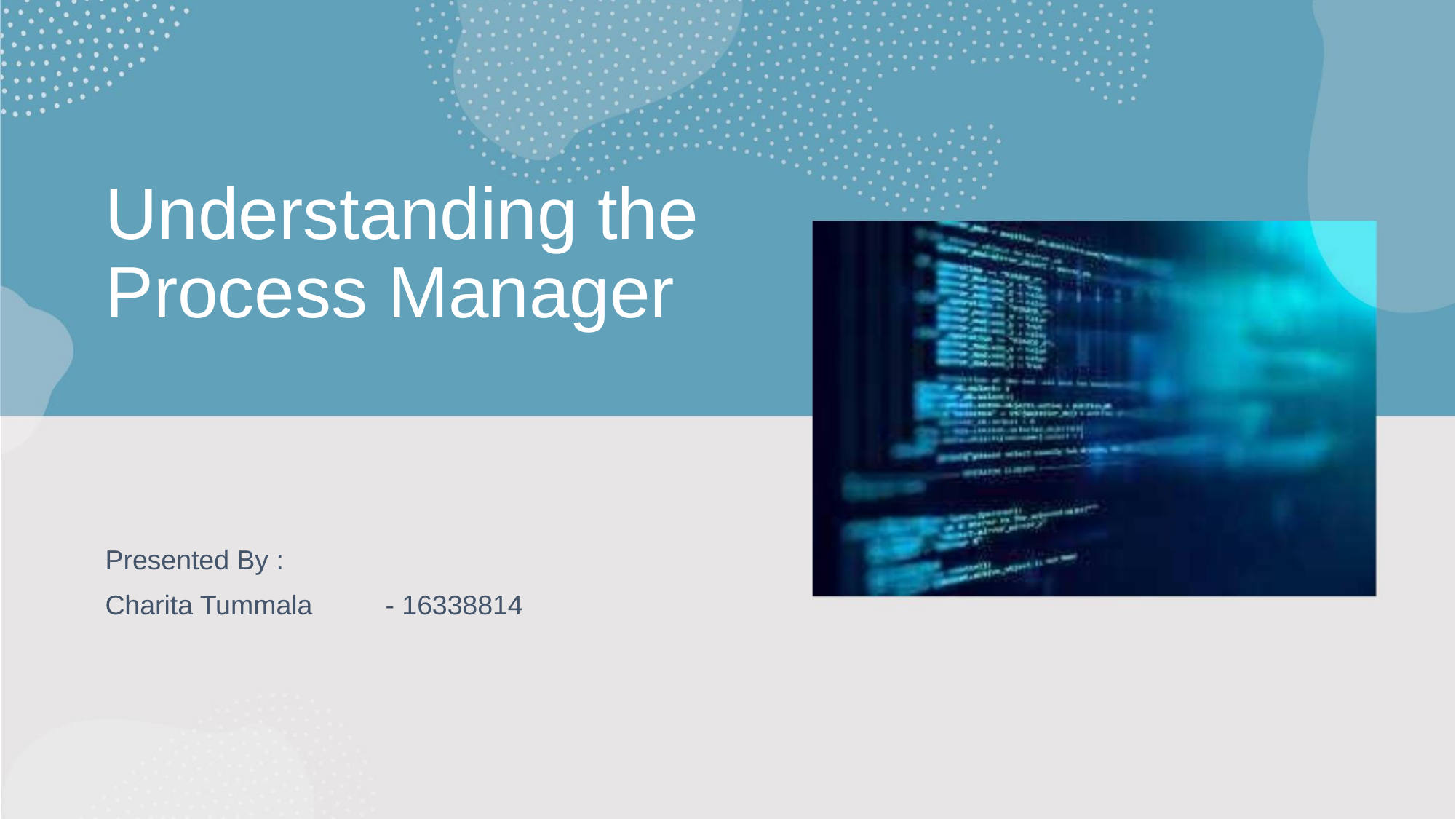

Understanding the
Process Manager
Presented By :
Charita Tummala
- 16338814